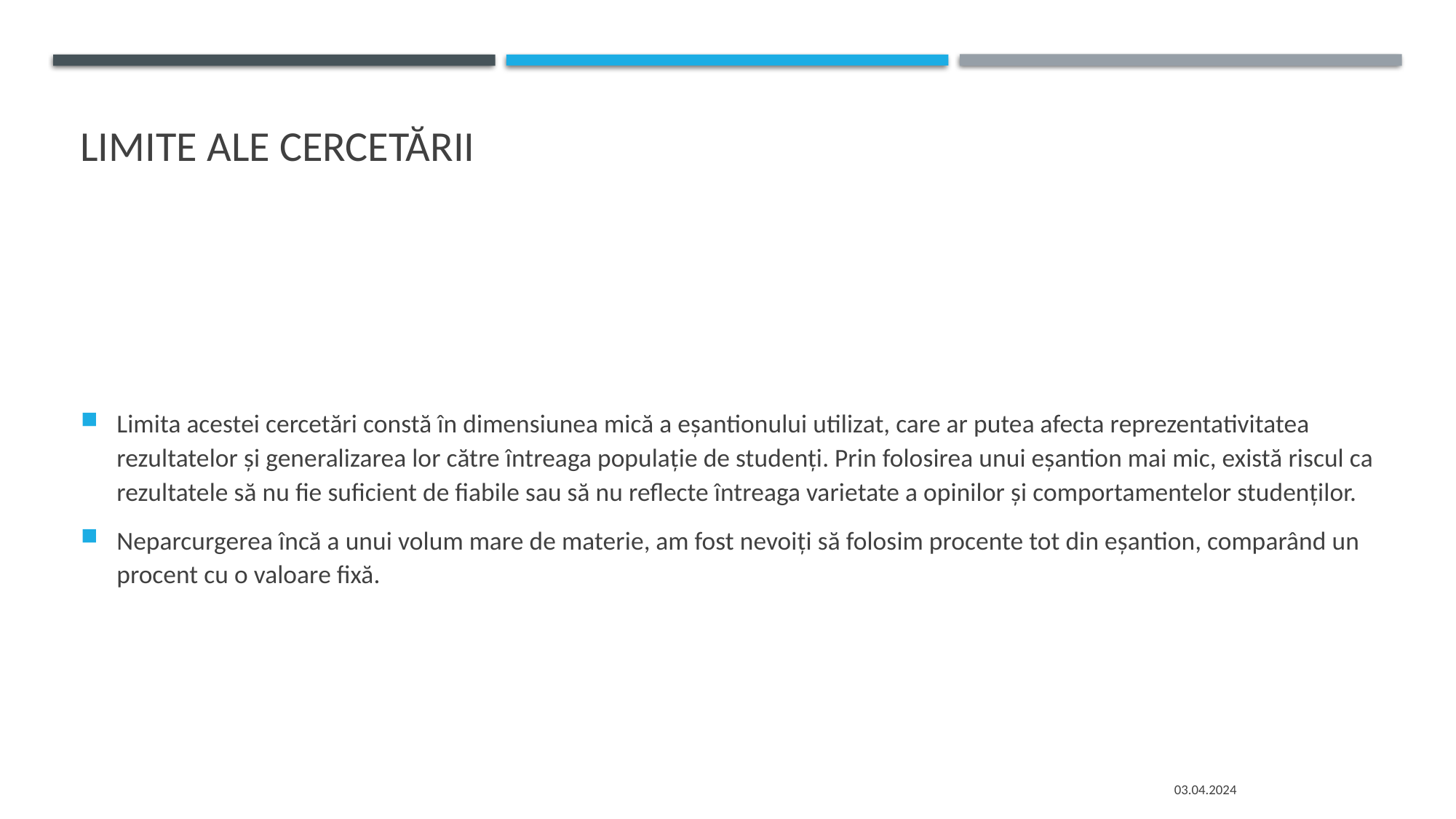

# Limite ale cercetării
Limita acestei cercetări constă în dimensiunea mică a eșantionului utilizat, care ar putea afecta reprezentativitatea rezultatelor și generalizarea lor către întreaga populație de studenți. Prin folosirea unui eșantion mai mic, există riscul ca rezultatele să nu fie suficient de fiabile sau să nu reflecte întreaga varietate a opinilor și comportamentelor studenților.
Neparcurgerea încă a unui volum mare de materie, am fost nevoiți să folosim procente tot din eșantion, comparând un procent cu o valoare fixă.
03.04.2024